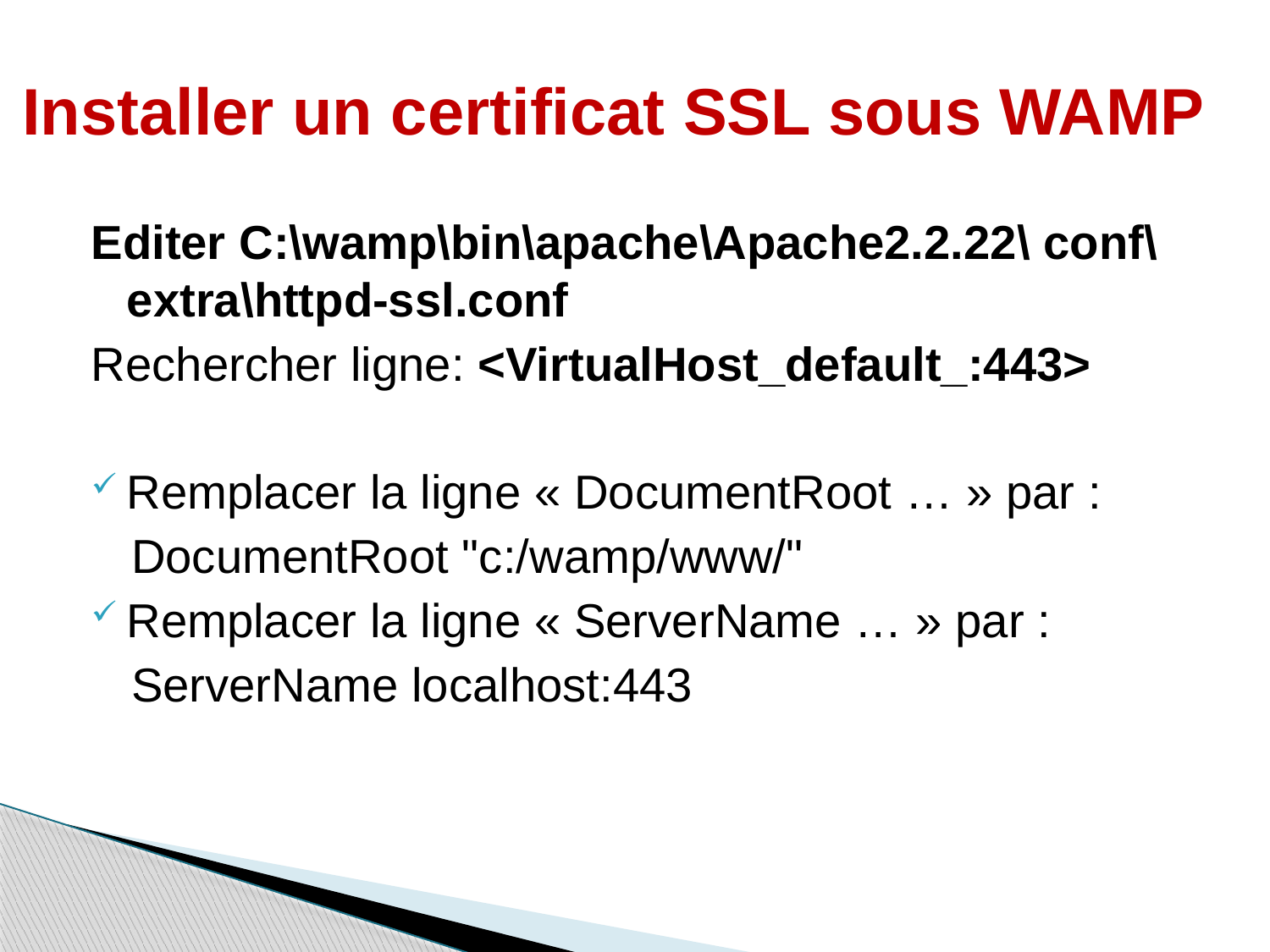

# Installer un certificat SSL sous WAMP
Editer C:\wamp\bin\apache\Apache2.2.22\ conf\extra\httpd-ssl.conf
Rechercher ligne: <VirtualHost_default_:443>

Remplacer la ligne « DocumentRoot … » par :
   DocumentRoot "c:/wamp/www/"
Remplacer la ligne « ServerName … » par :
   ServerName localhost:443